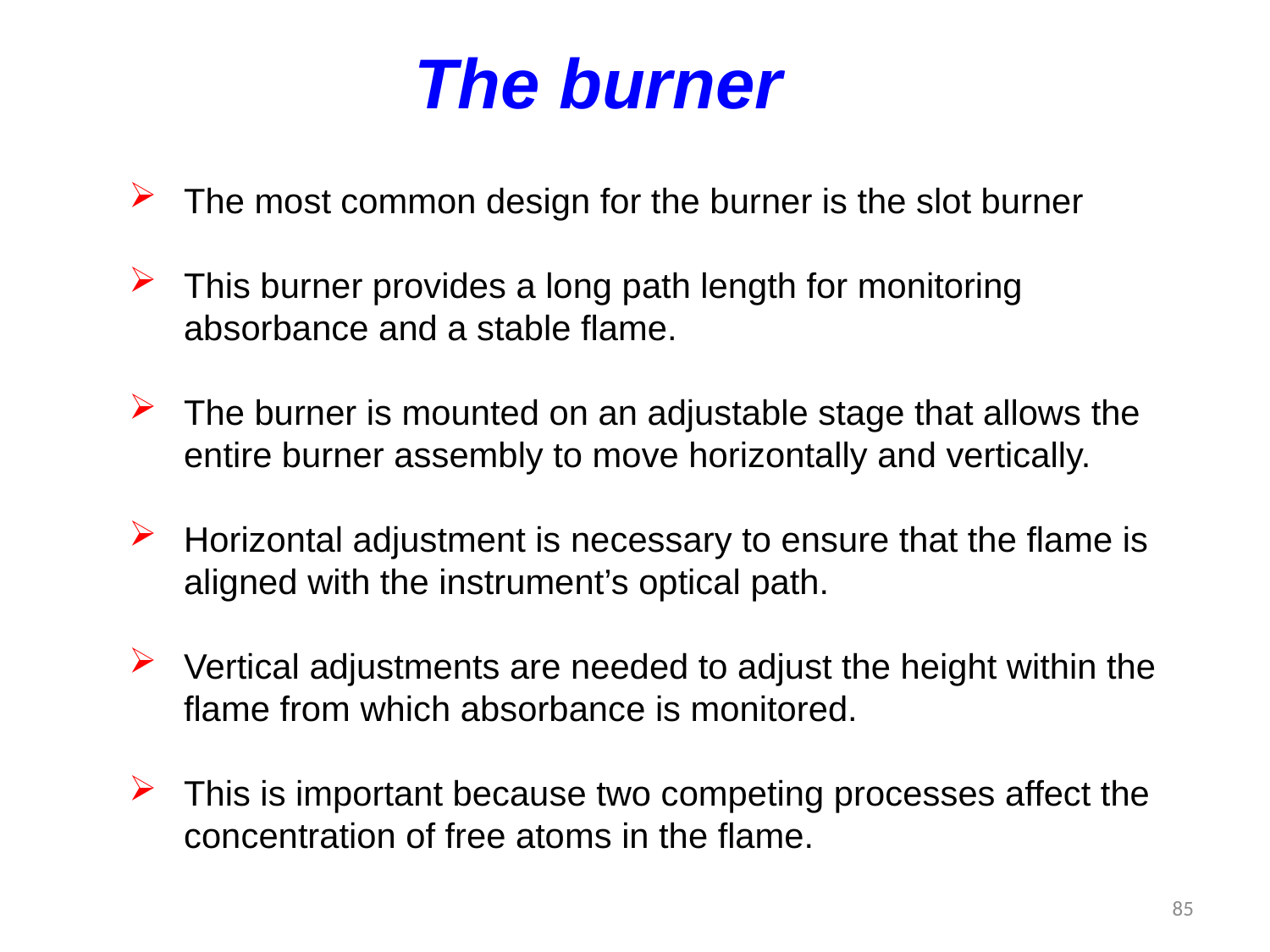

The burner
The most common design for the burner is the slot burner

This burner provides a long path length for monitoring absorbance and a stable flame.

The burner is mounted on an adjustable stage that allows the entire burner assembly to move horizontally and vertically.

Horizontal adjustment is necessary to ensure that the flame is aligned with the instrument’s optical path.

Vertical adjustments are needed to adjust the height within the flame from which absorbance is monitored.

This is important because two competing processes affect the concentration of free atoms in the flame.
85